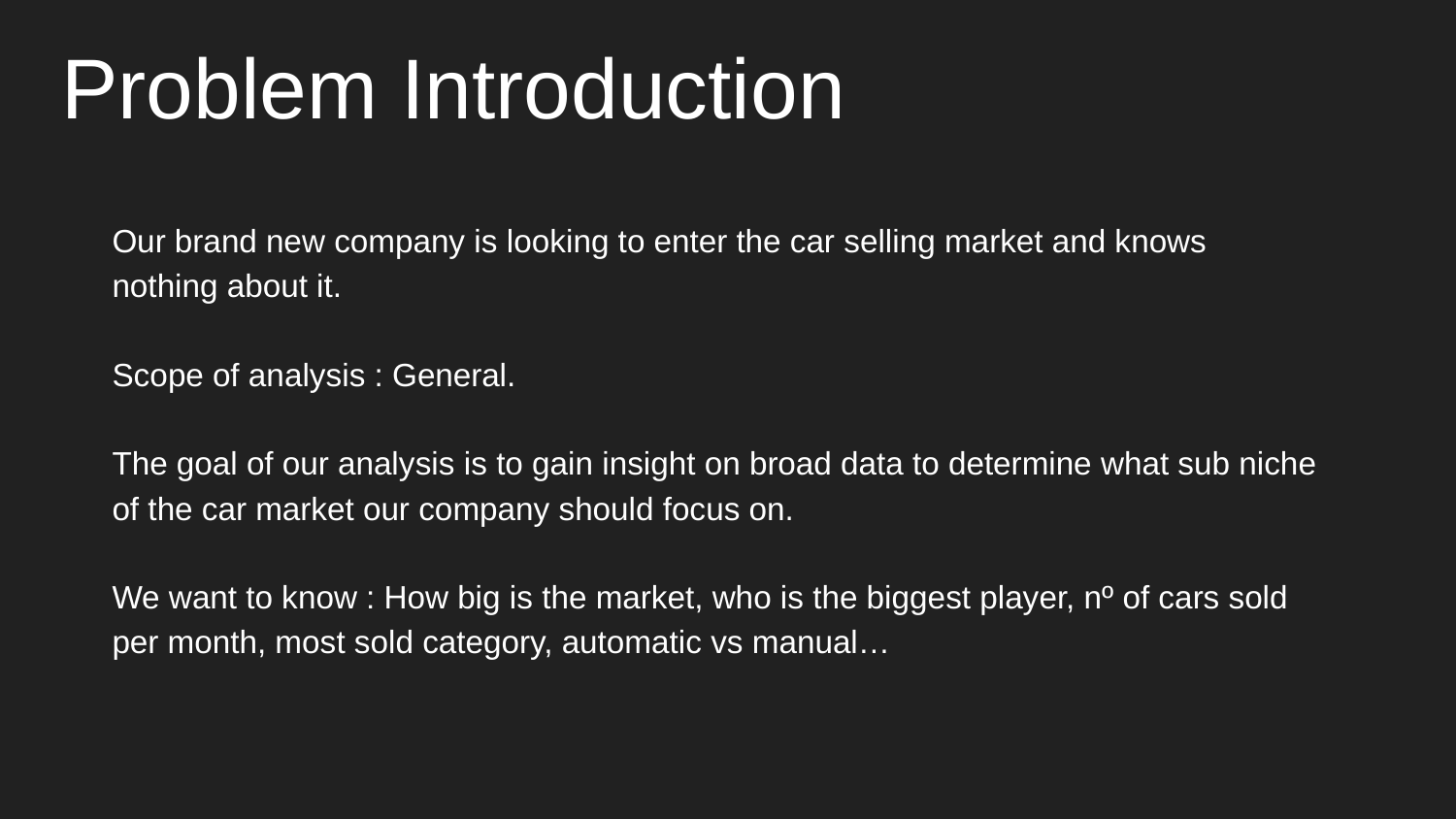

# Problem Introduction

Our brand new company is looking to enter the car selling market and knows nothing about it.

Scope of analysis : General.

The goal of our analysis is to gain insight on broad data to determine what sub niche of the car market our company should focus on.

We want to know : How big is the market, who is the biggest player, nº of cars sold per month, most sold category, automatic vs manual…